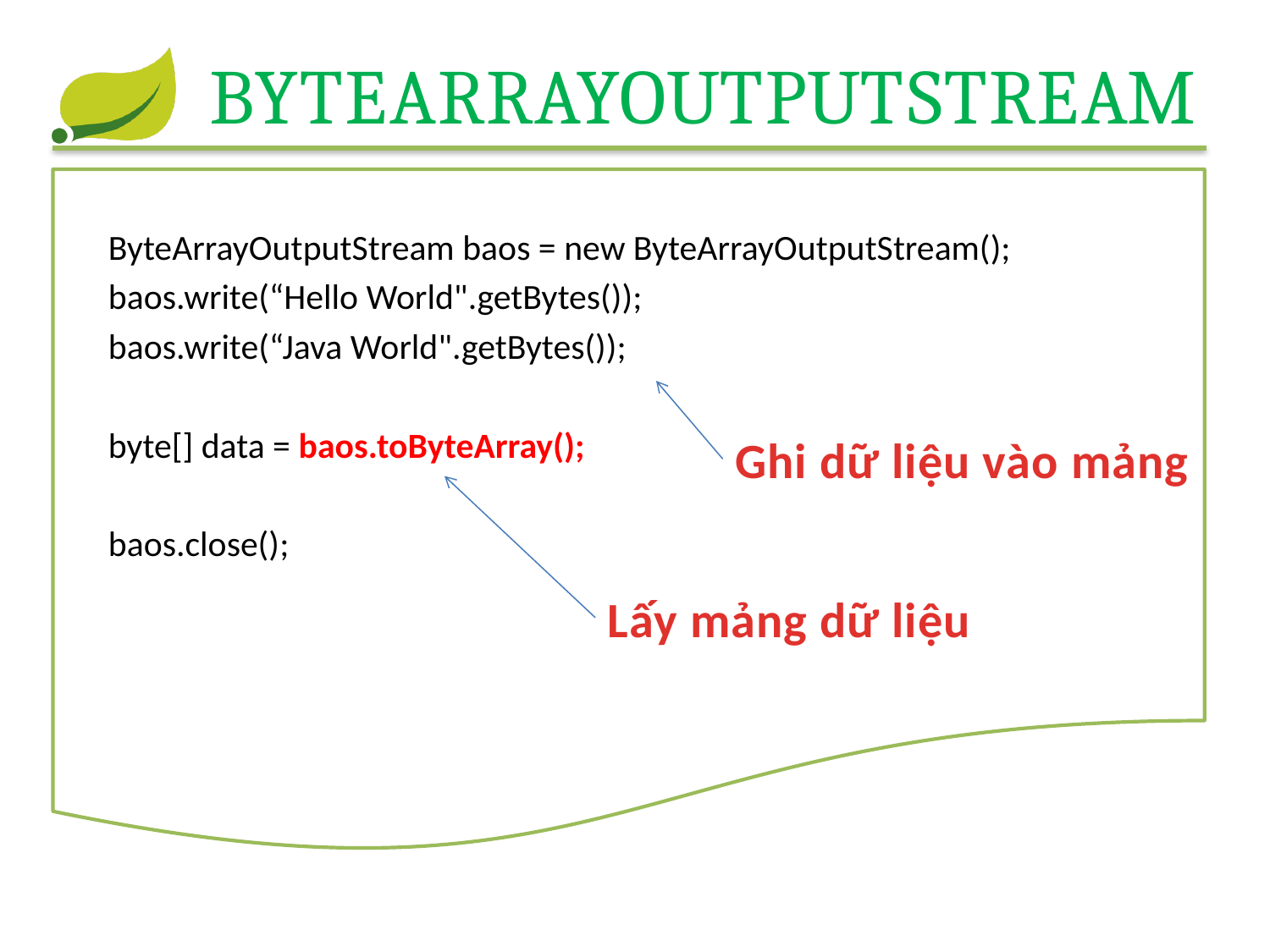

# ByteArrayOutputStream

    ByteArrayOutputStream baos = new ByteArrayOutputStream();
    baos.write(“Hello World".getBytes());
    baos.write(“Java World".getBytes());

    byte[] data = baos.toByteArray();

    baos.close();
Ghi dữ liệu vào mảng
Lấy mảng dữ liệu